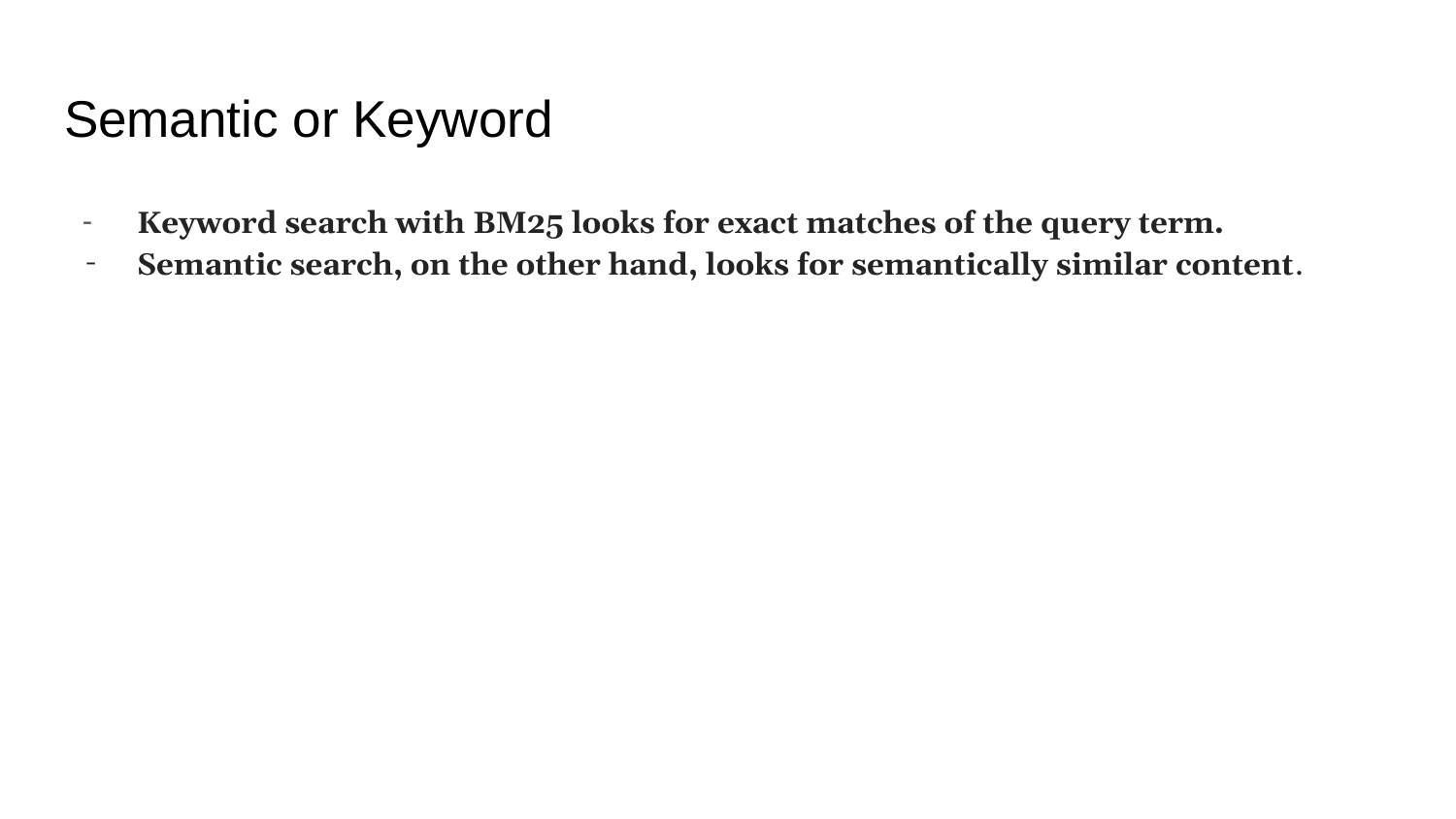

# Semantic or Keyword
Keyword search with BM25 looks for exact matches of the query term.
Semantic search, on the other hand, looks for semantically similar content.